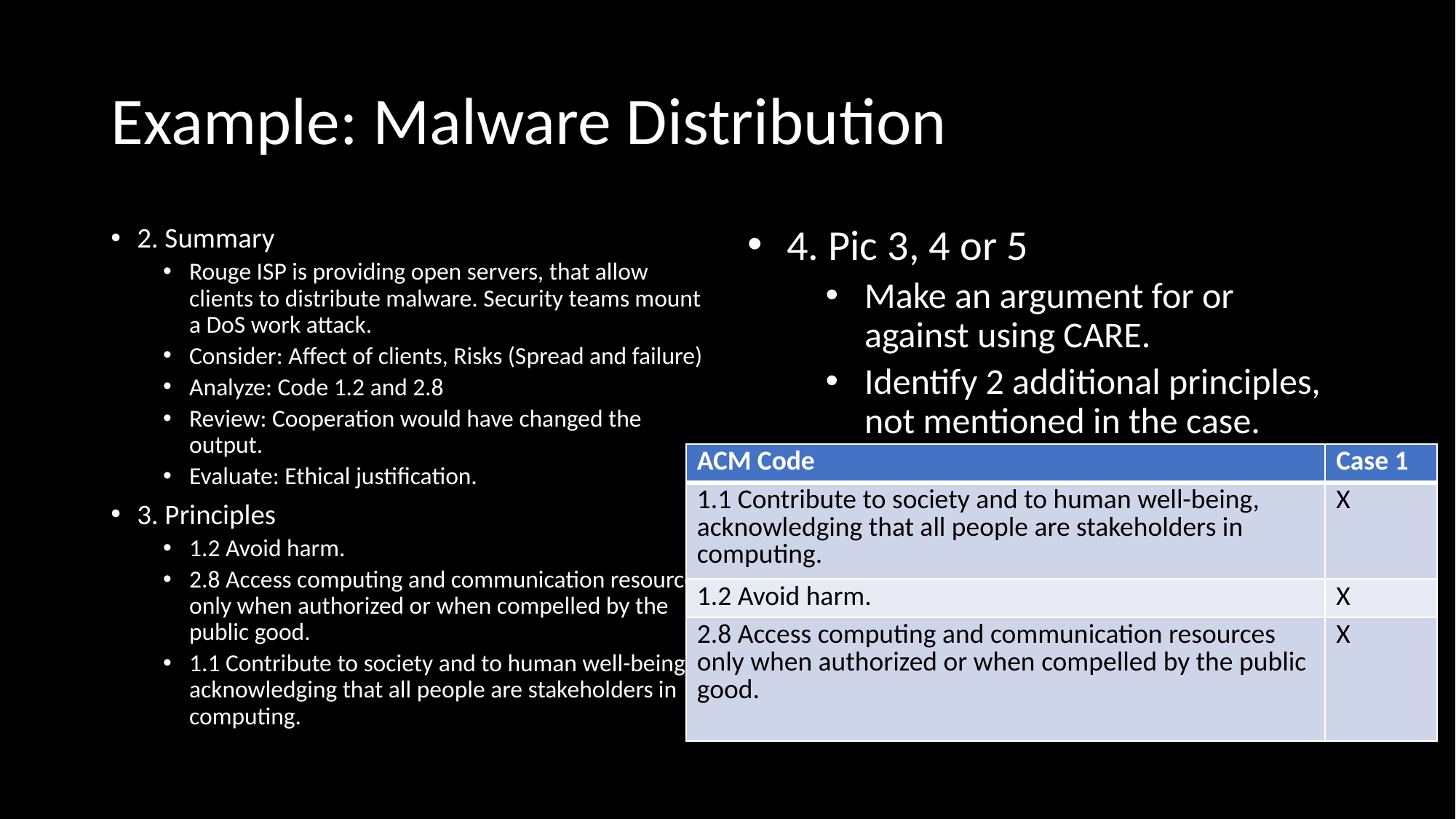

# Example: Malware Distribution
2. Summary
Rouge ISP is providing open servers, that allow clients to distribute malware. Security teams mount a DoS work attack.
Consider: Affect of clients, Risks (Spread and failure)
Analyze: Code 1.2 and 2.8
Review: Cooperation would have changed the output.
Evaluate: Ethical justification.
3. Principles
1.2 Avoid harm.
2.8 Access computing and communication resources only when authorized or when compelled by the public good.
1.1 Contribute to society and to human well-being, acknowledging that all people are stakeholders in computing.

4. Pic 3, 4 or 5
Make an argument for or against using CARE.
Identify 2 additional principles, not mentioned in the case.
| ACM Code | Case 1 |
| --- | --- |
| 1.1 Contribute to society and to human well-being, acknowledging that all people are stakeholders in computing. | X |
| 1.2 Avoid harm. | X |
| 2.8 Access computing and communication resources only when authorized or when compelled by the public good. | X |